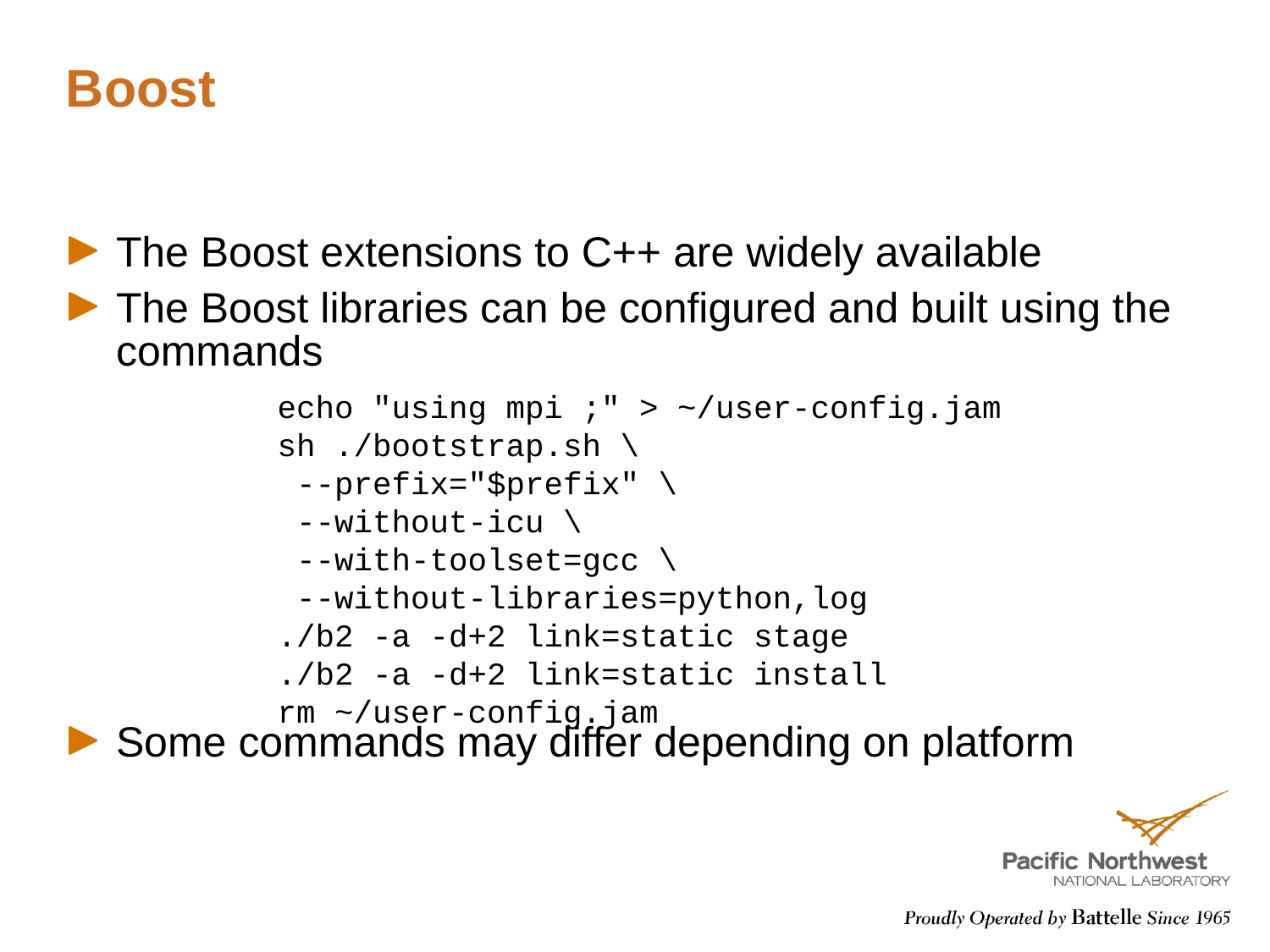

# Boost
The Boost extensions to C++ are widely available
The Boost libraries can be configured and built using the commands

Some commands may differ depending on platform
echo "using mpi ;" > ~/user-config.jam
sh ./bootstrap.sh \
 --prefix="$prefix" \
 --without-icu \
 --with-toolset=gcc \
 --without-libraries=python,log
./b2 -a -d+2 link=static stage
./b2 -a -d+2 link=static install
rm ~/user-config.jam